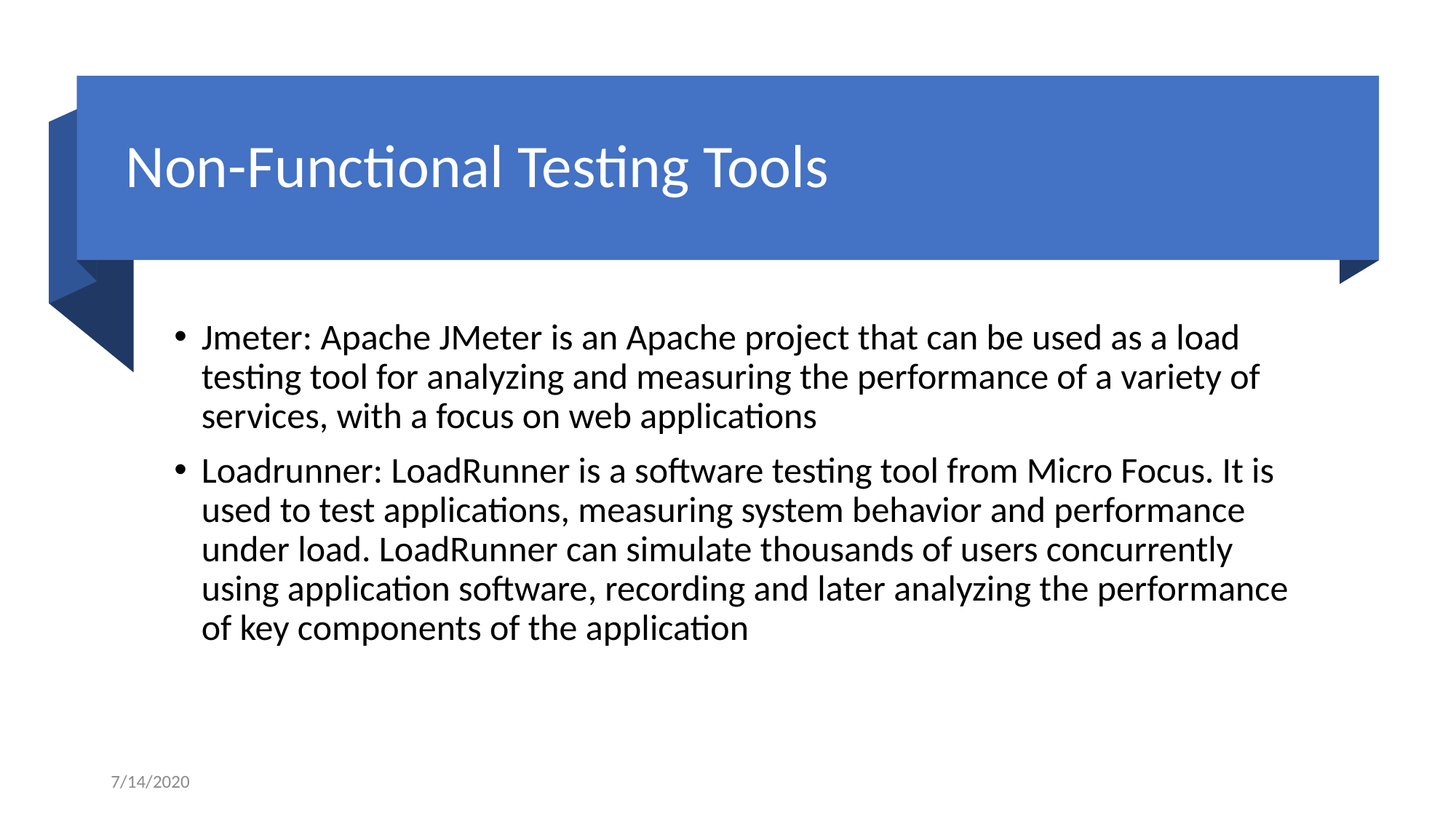

# Non-Functional Testing Tools

Jmeter: Apache JMeter is an Apache project that can be used as a load testing tool for analyzing and measuring the performance of a variety of services, with a focus on web applications
Loadrunner: LoadRunner is a software testing tool from Micro Focus. It is used to test applications, measuring system behavior and performance under load. LoadRunner can simulate thousands of users concurrently using application software, recording and later analyzing the performance of key components of the application

7/14/2020
Software Testing Tools
2